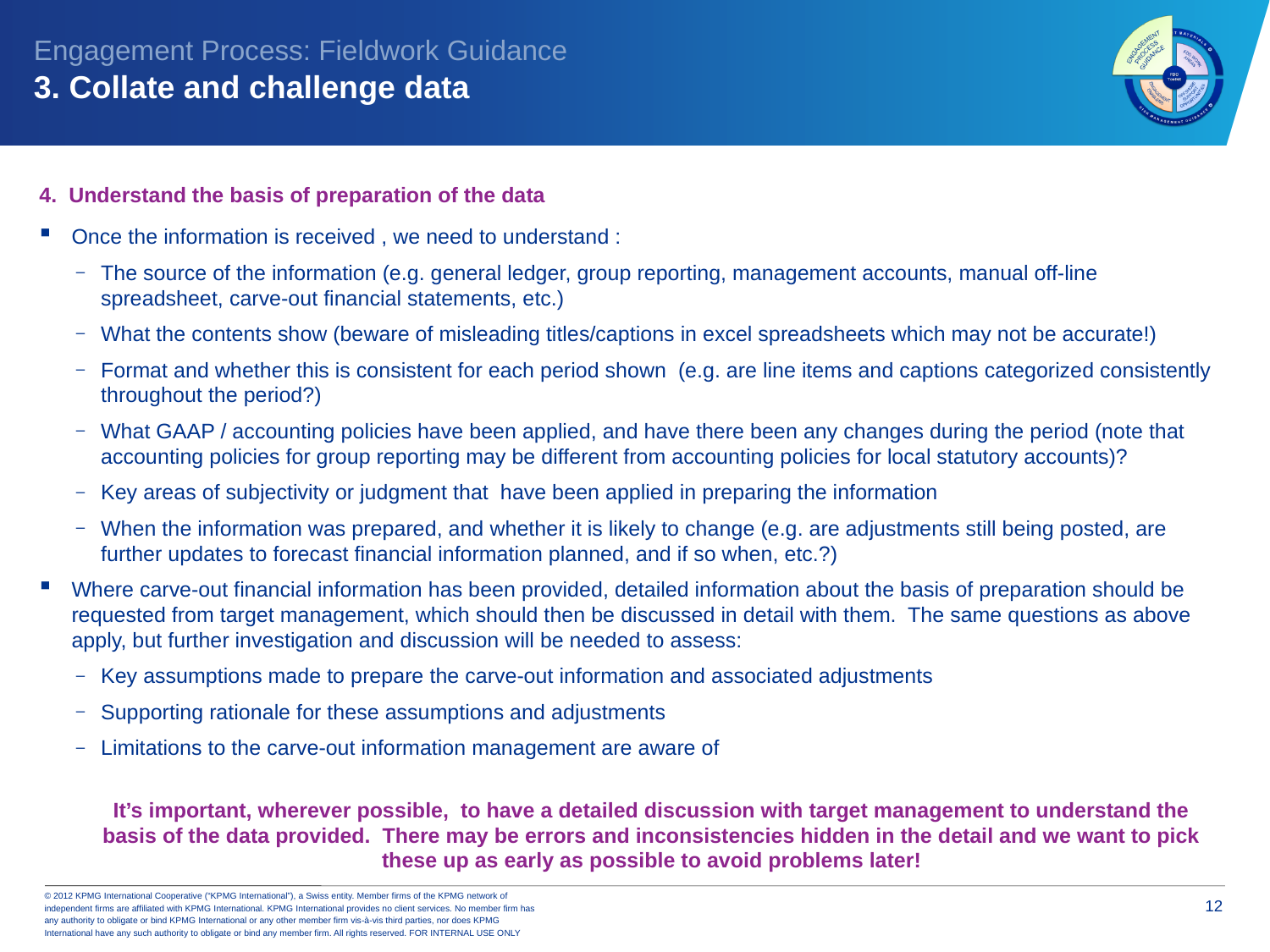

Engagement Process: Fieldwork Guidance
3. Collate and challenge data
4.  Understand the basis of preparation of the data
Once the information is received , we need to understand :
The source of the information (e.g. general ledger, group reporting, management accounts, manual off-line spreadsheet, carve-out financial statements, etc.)
What the contents show (beware of misleading titles/captions in excel spreadsheets which may not be accurate!)
Format and whether this is consistent for each period shown  (e.g. are line items and captions categorized consistently throughout the period?)
What GAAP / accounting policies have been applied, and have there been any changes during the period (note that accounting policies for group reporting may be different from accounting policies for local statutory accounts)?
Key areas of subjectivity or judgment that  have been applied in preparing the information
When the information was prepared, and whether it is likely to change (e.g. are adjustments still being posted, are further updates to forecast financial information planned, and if so when, etc.?)
Where carve-out financial information has been provided, detailed information about the basis of preparation should be requested from target management, which should then be discussed in detail with them.  The same questions as above apply, but further investigation and discussion will be needed to assess:
Key assumptions made to prepare the carve-out information and associated adjustments
Supporting rationale for these assumptions and adjustments
Limitations to the carve-out information management are aware of
It’s important, wherever possible,  to have a detailed discussion with target management to understand the basis of the data provided.  There may be errors and inconsistencies hidden in the detail and we want to pick these up as early as possible to avoid problems later!